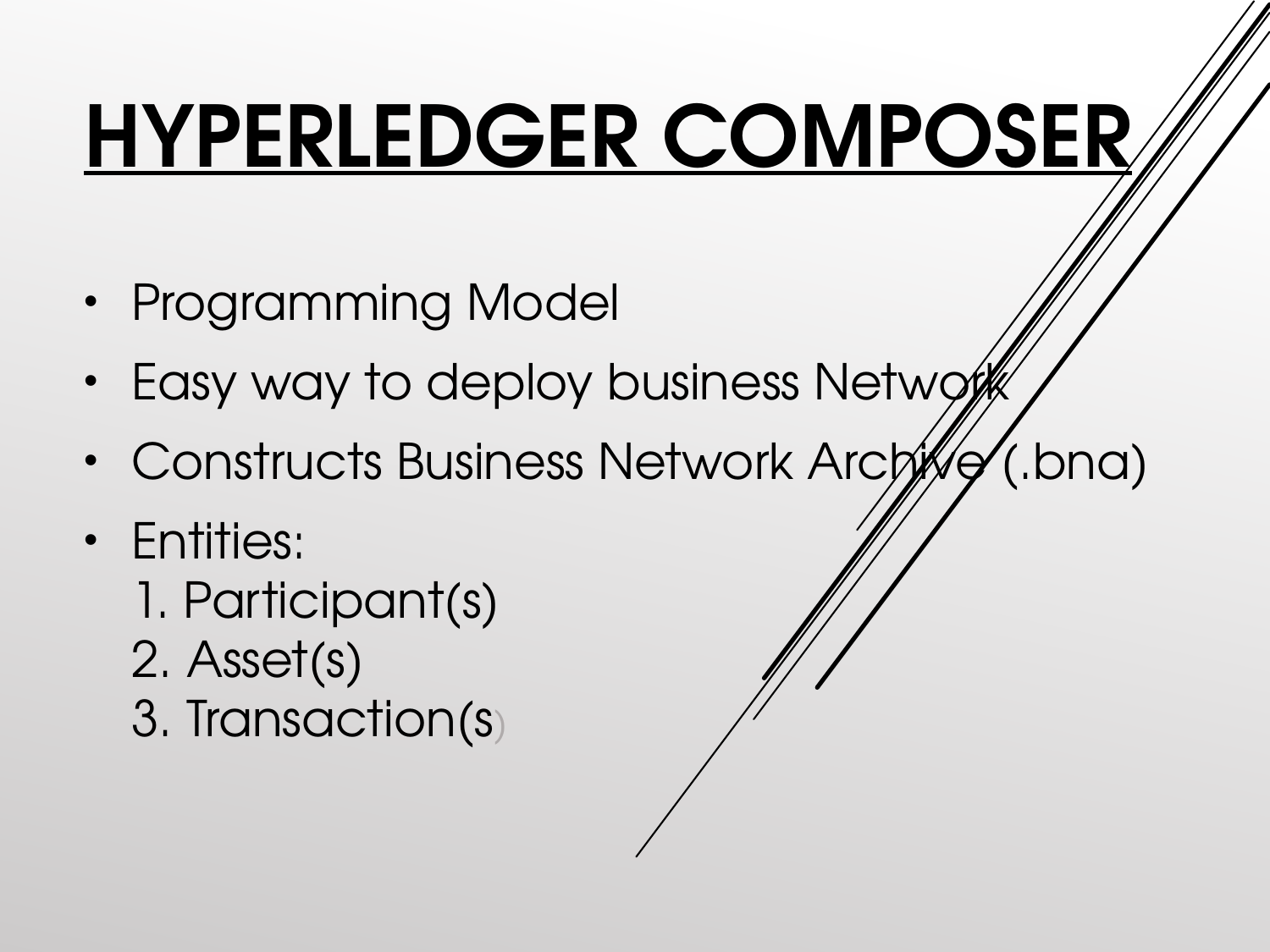

# HYPERLEDGER COMPOSER
Programming Model
Easy way to deploy business Network
Constructs Business Network Archive (.bna)
Entities:
1. Participant(s)
2. Asset(s)
3. Transaction(s)